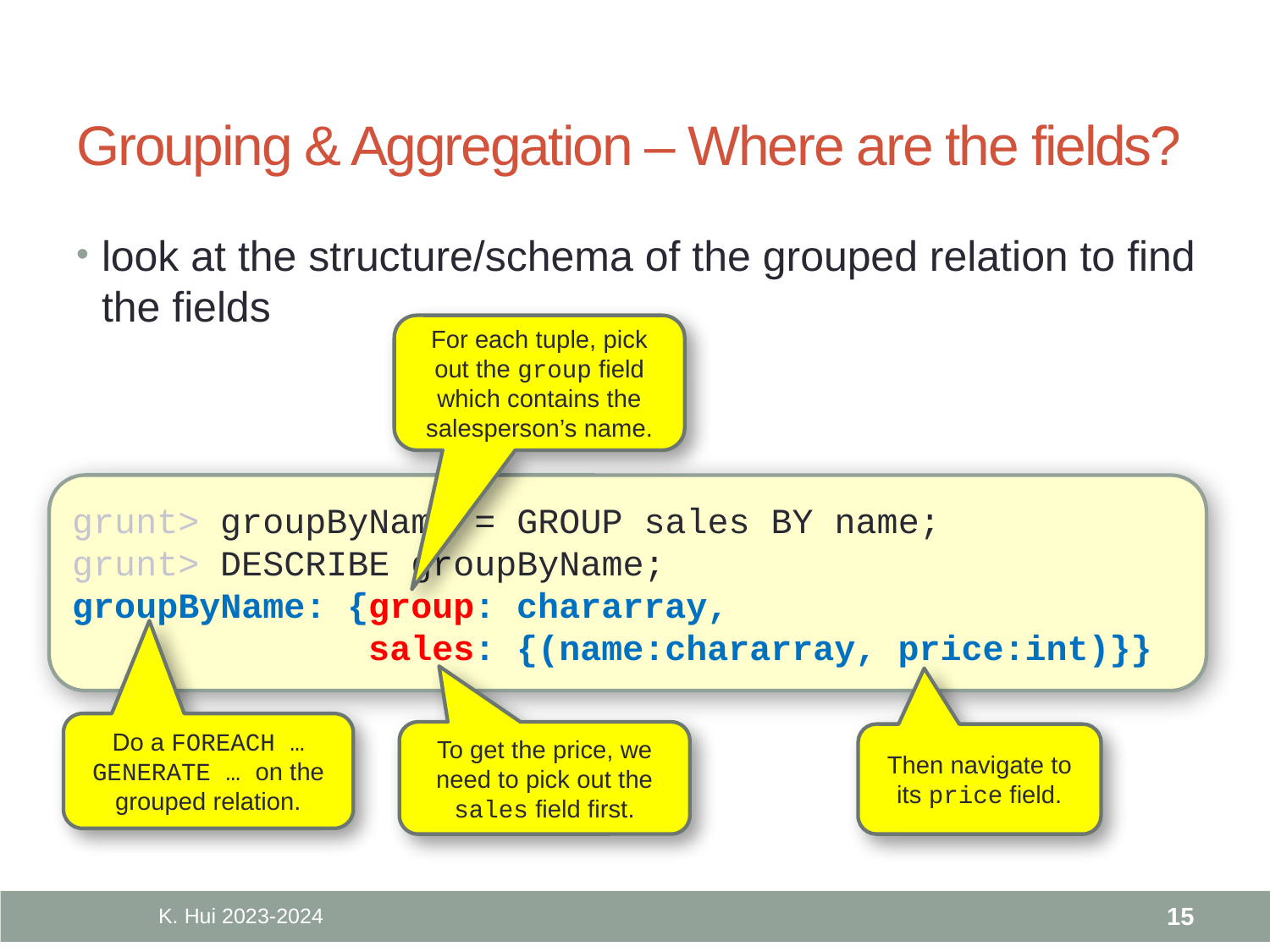

# Grouping & Aggregation – Where are the fields?
look at the structure/schema of the grouped relation to find the fields
For each tuple, pick out the group field which contains the salesperson’s name.
grunt> groupByName = GROUP sales BY name;
grunt> DESCRIBE groupByName;
groupByName: {group: chararray,
              sales: {(name:chararray, price:int)}}
Do a FOREACH … GENERATE … on the grouped relation.
To get the price, we need to pick out the sales field first.
Then navigate to its price field.
K. Hui 2023-2024
15